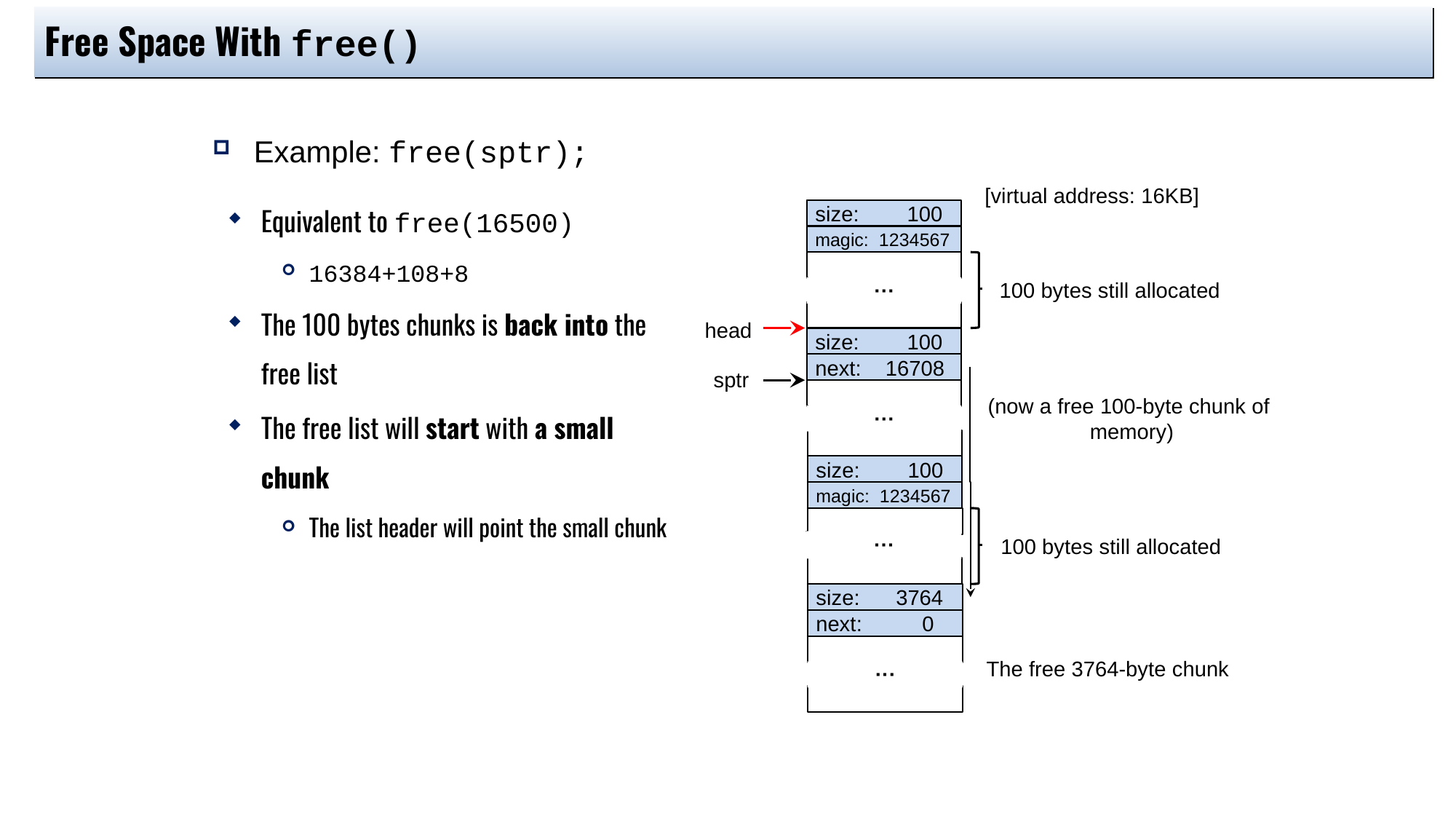

# Free Space With free()
Example: free(sptr);
[virtual address: 16KB]
Equivalent to free(16500)
16384+108+8
The 100 bytes chunks is back into the free list
The free list will start with a small chunk
The list header will point the small chunk

size:        100
magic:  1234567

100 bytes still allocated
■  ■  ■

head
size:        100
next:    16708
sptr

(now a free 100-byte chunk of
memory)
■  ■  ■

size:        100
magic:  1234567

100 bytes still allocated
■  ■  ■

size:      3764
next:          0

The free 3764-byte chunk
■  ■  ■